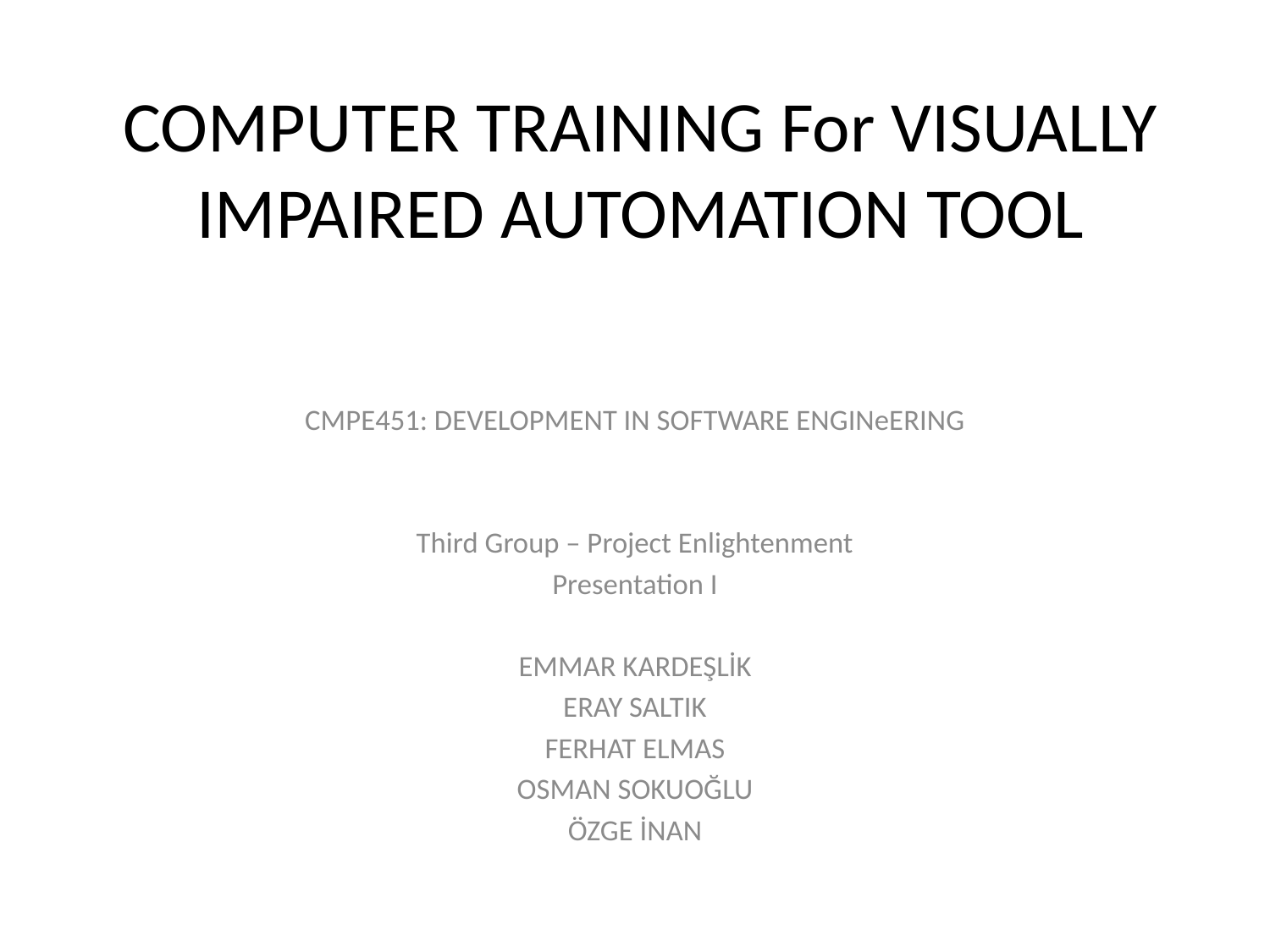

# COMPUTER TRAINING For VISUALLY IMPAIRED AUTOMATION TOOL

CMPE451: DEVELOPMENT IN SOFTWARE ENGINeERING

Third Group – Project Enlightenment
Presentation I

EMMAR KARDEŞLİK
ERAY SALTIK
FERHAT ELMAS
OSMAN SOKUOĞLU
ÖZGE İNAN